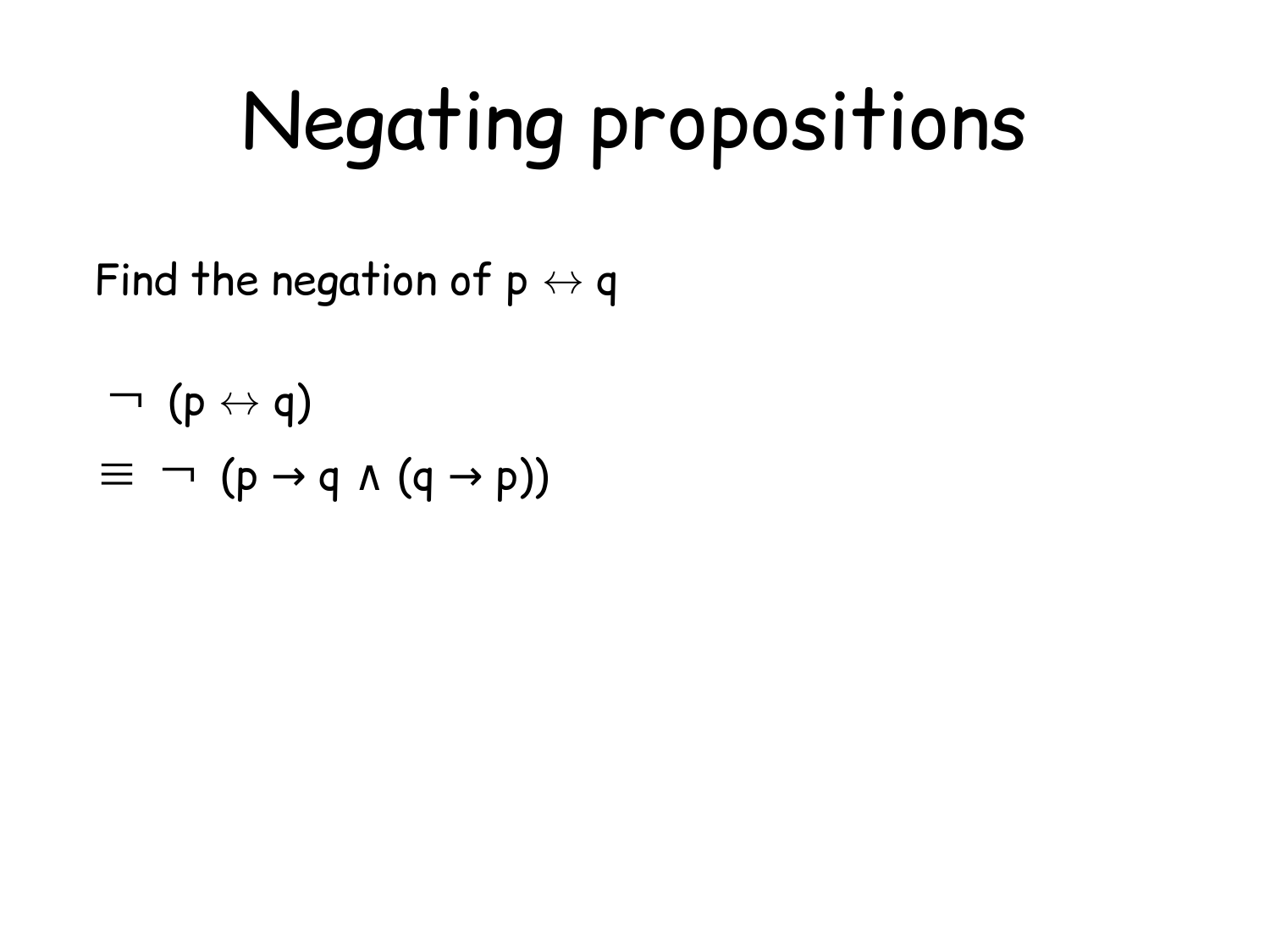

# Negating propositions
Find the negation of p ↔ q
￢ (p ↔ q)
≡ ￢ (p → q ∧ (q → p))